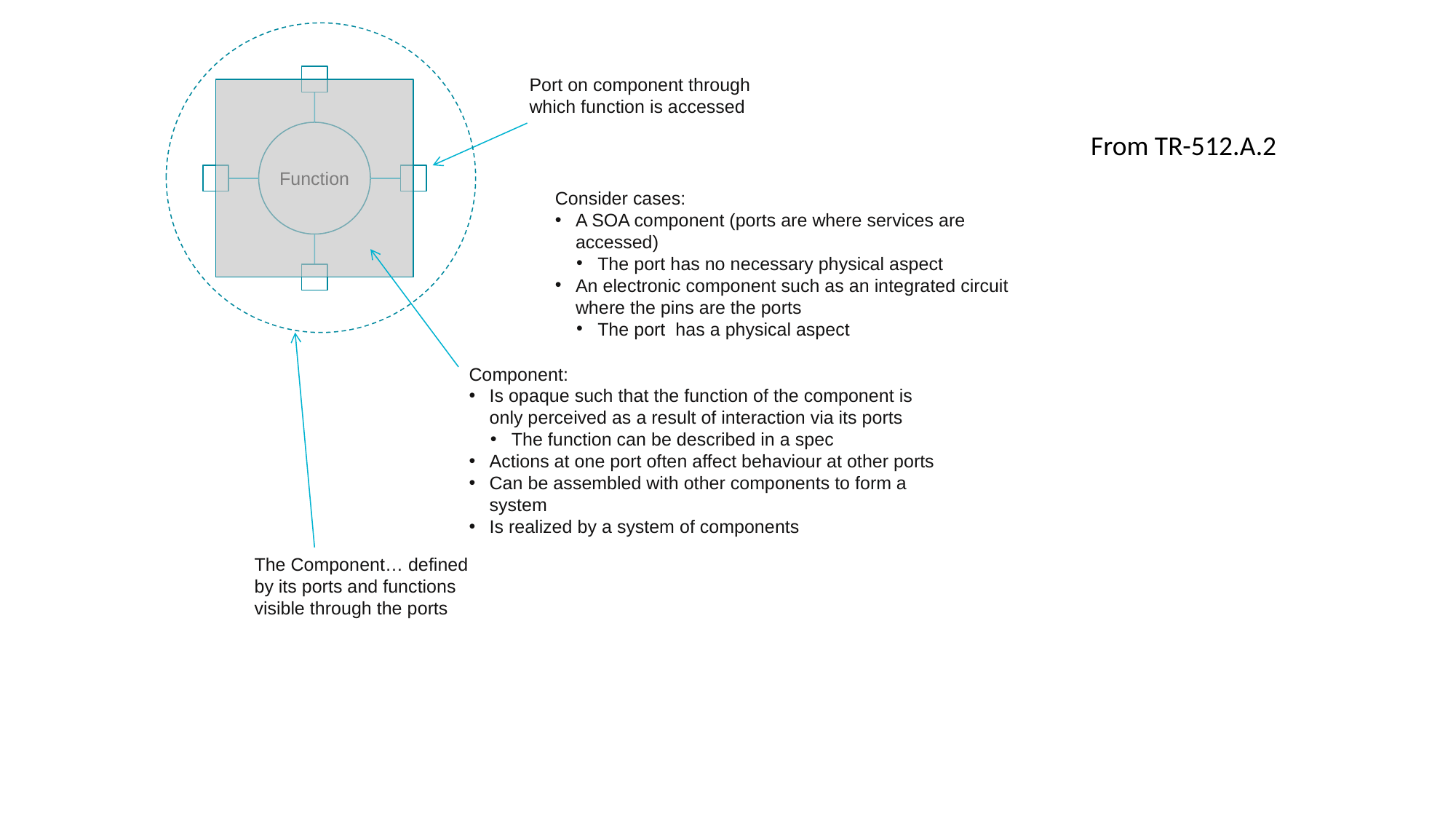

The Component… defined by its ports and functions visible through the ports

Port on component through which function is accessed
Function
From TR-512.A.2
Consider cases:
A SOA component (ports are where services are accessed)
The port has no necessary physical aspect
An electronic component such as an integrated circuit where the pins are the ports
The port  has a physical aspect

Component:
Is opaque such that the function of the component is only perceived as a result of interaction via its ports
The function can be described in a spec
Actions at one port often affect behaviour at other ports
Can be assembled with other components to form a system
Is realized by a system of components